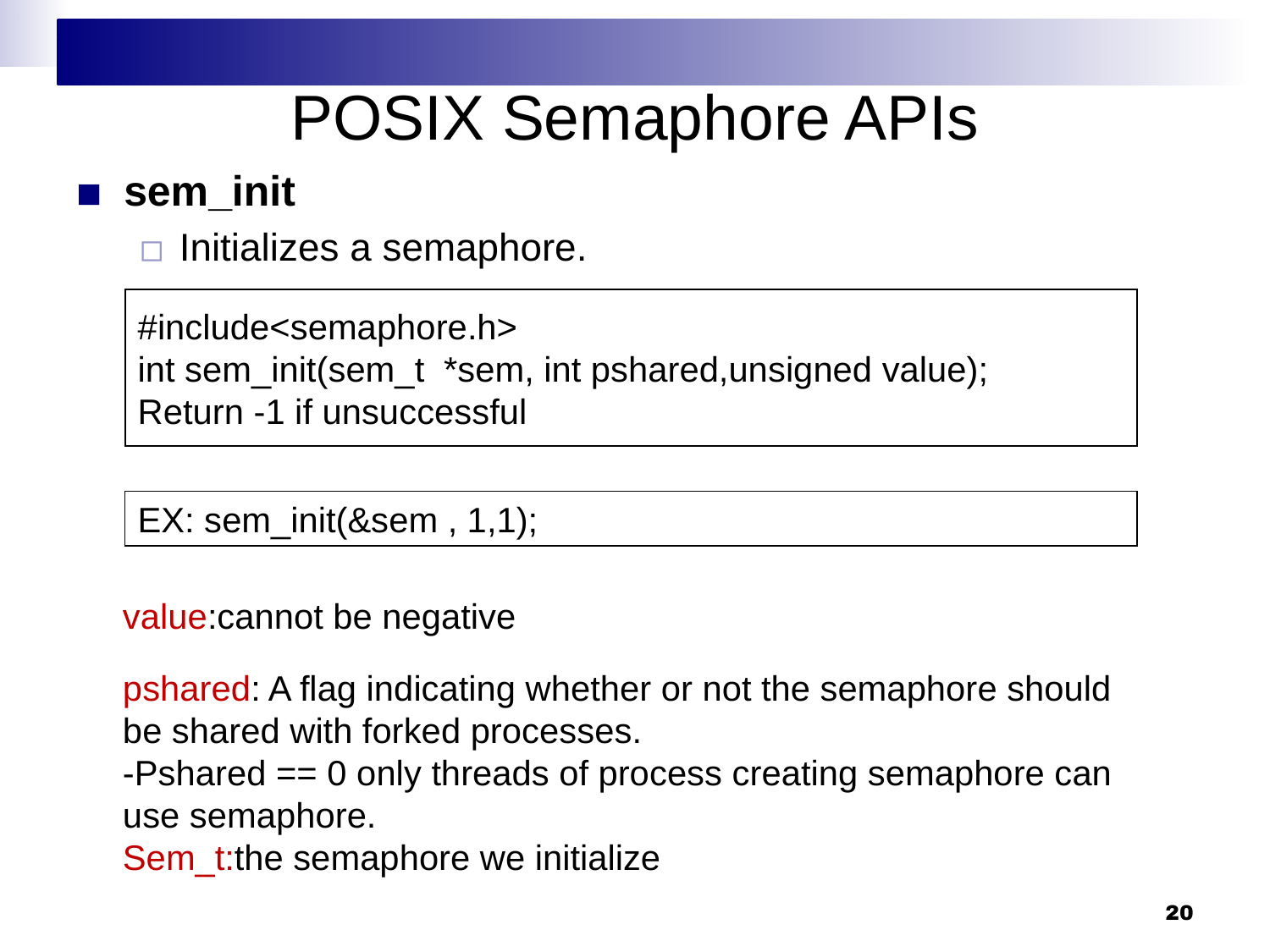

# POSIX Semaphore APIs

sem_init
Initializes a semaphore.

#include<semaphore.h>
int sem_init(sem_t  *sem, int pshared,unsigned value);
Return -1 if unsuccessful
EX: sem_init(&sem , 1,1);
value:cannot be negative

pshared: A flag indicating whether or not the semaphore should be shared with forked processes.
-Pshared == 0 only threads of process creating semaphore can use semaphore.
Sem_t:the semaphore we initialize
20